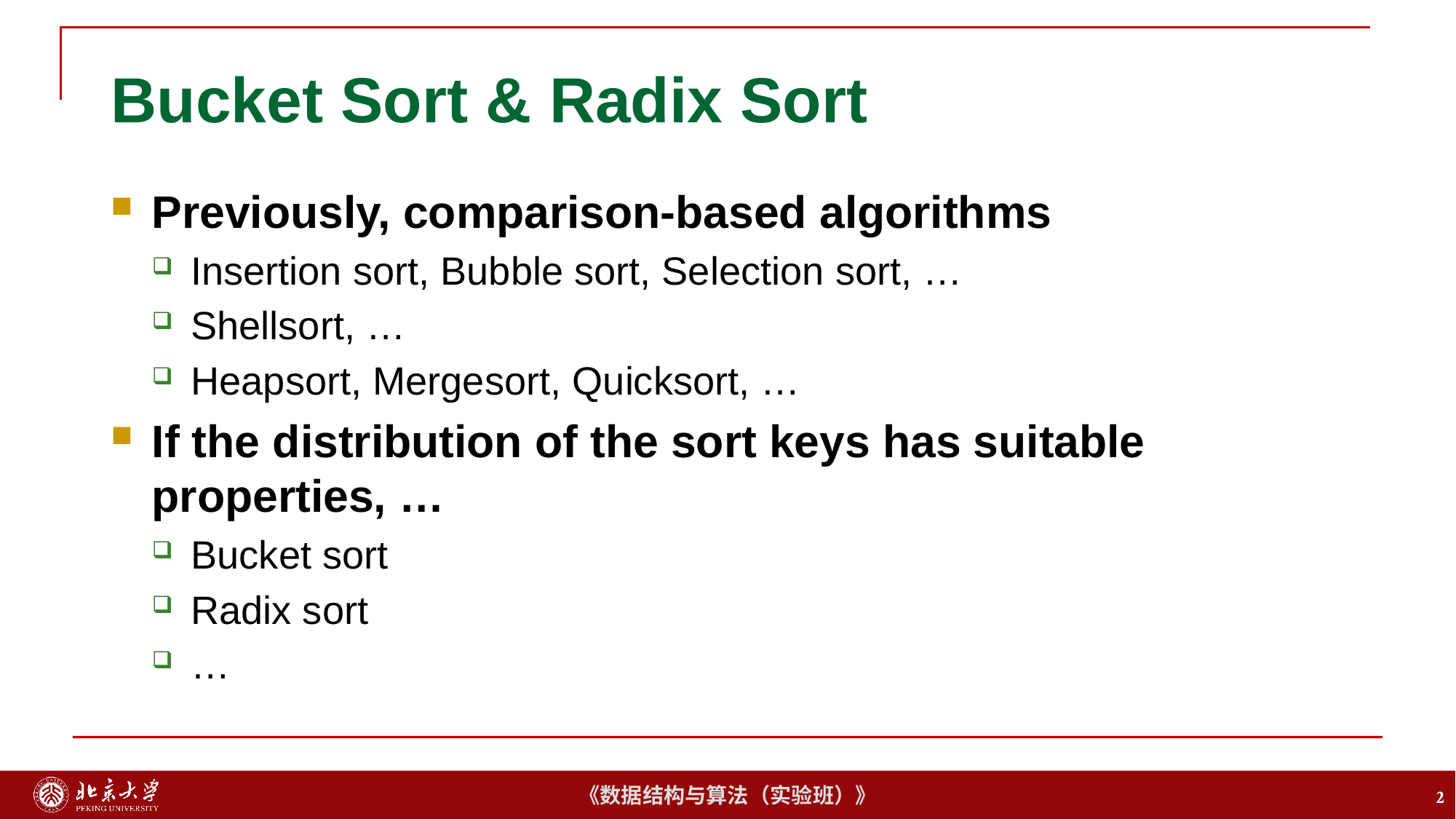

# Bucket Sort & Radix Sort
Previously, comparison-based algorithms
Insertion sort, Bubble sort, Selection sort, …
Shellsort, …
Heapsort, Mergesort, Quicksort, …
If the distribution of the sort keys has suitable properties, …
Bucket sort
Radix sort
…
2